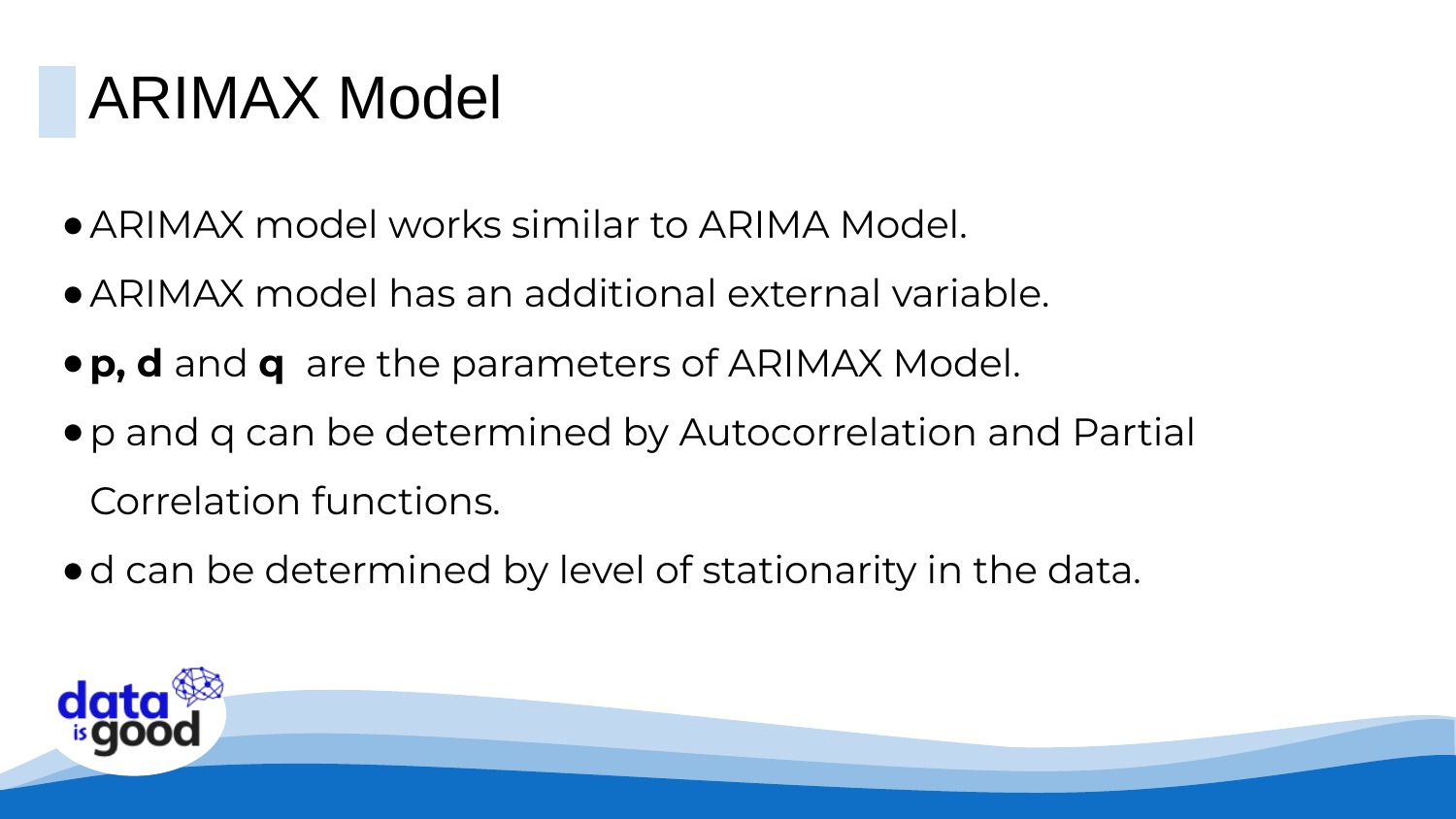

ARIMAX Model
ARIMAX model works similar to ARIMA Model.
ARIMAX model has an additional external variable.
p, d and q  are the parameters of ARIMAX Model.
p and q can be determined by Autocorrelation and Partial Correlation functions.
d can be determined by level of stationarity in the data.